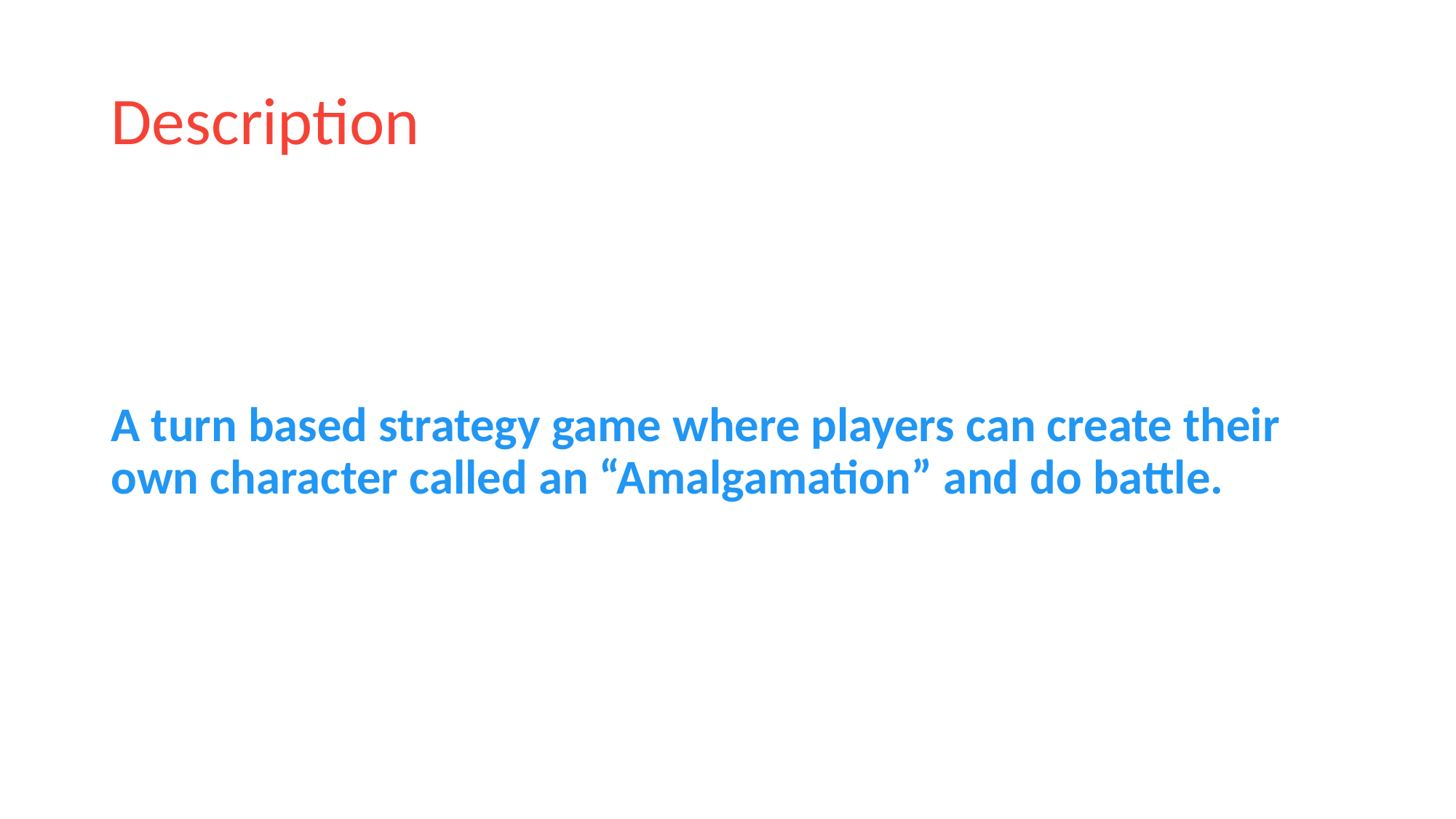

# Description
A turn based strategy game where players can create their own character called an “Amalgamation” and do battle.